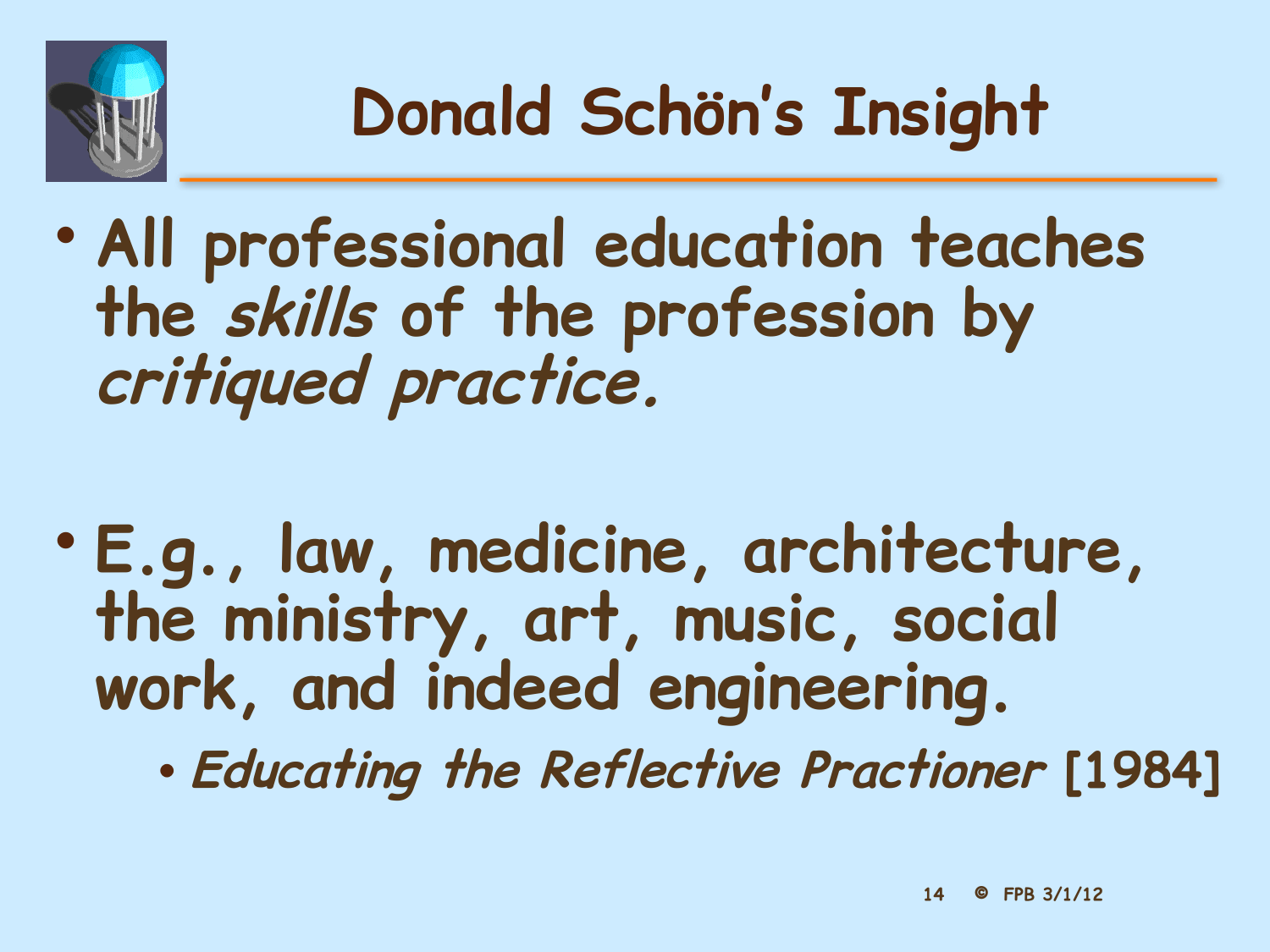

# Donald Schön’s Insight
All professional education teaches the skills of the profession by critiqued practice.
E.g., law, medicine, architecture, the ministry, art, music, social work, and indeed engineering.
Educating the Reflective Practioner [1984]